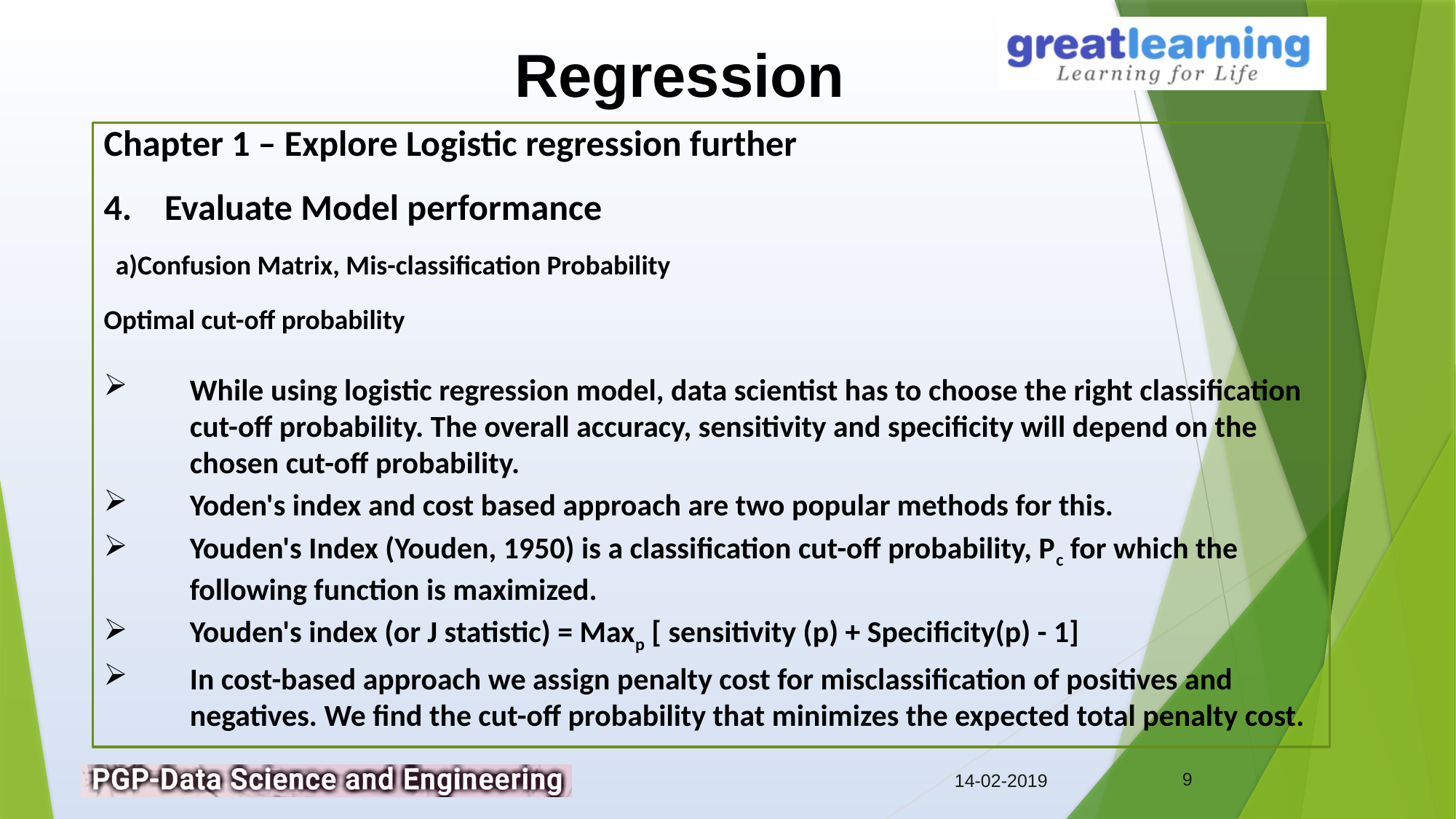

Chapter 1 – Explore Logistic regression further

4.    Evaluate Model performance

Confusion Matrix, Mis-classification Probability
Optimal cut-off probability

While using logistic regression model, data scientist has to choose the right classification cut-off probability. The overall accuracy, sensitivity and specificity will depend on the chosen cut-off probability.
Yoden's index and cost based approach are two popular methods for this.
Youden's Index (Youden, 1950) is a classification cut-off probability, Pc for which the following function is maximized.
Youden's index (or J statistic) = Maxp [ sensitivity (p) + Specificity(p) - 1]
In cost-based approach we assign penalty cost for misclassification of positives and negatives. We find the cut-off probability that minimizes the expected total penalty cost.
9
14-02-2019